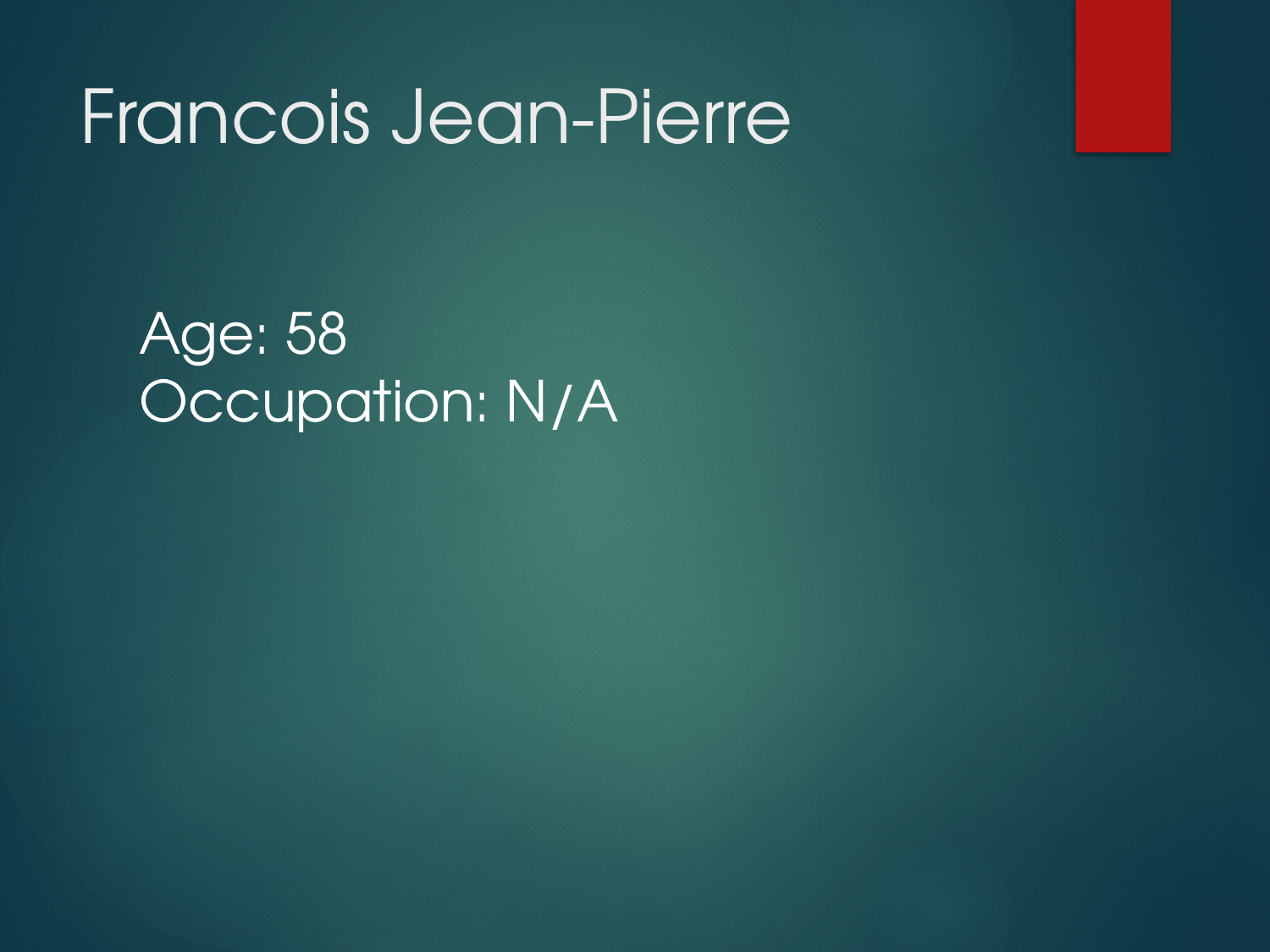

# Francois Jean-Pierre

Age: 58
Occupation: N/A